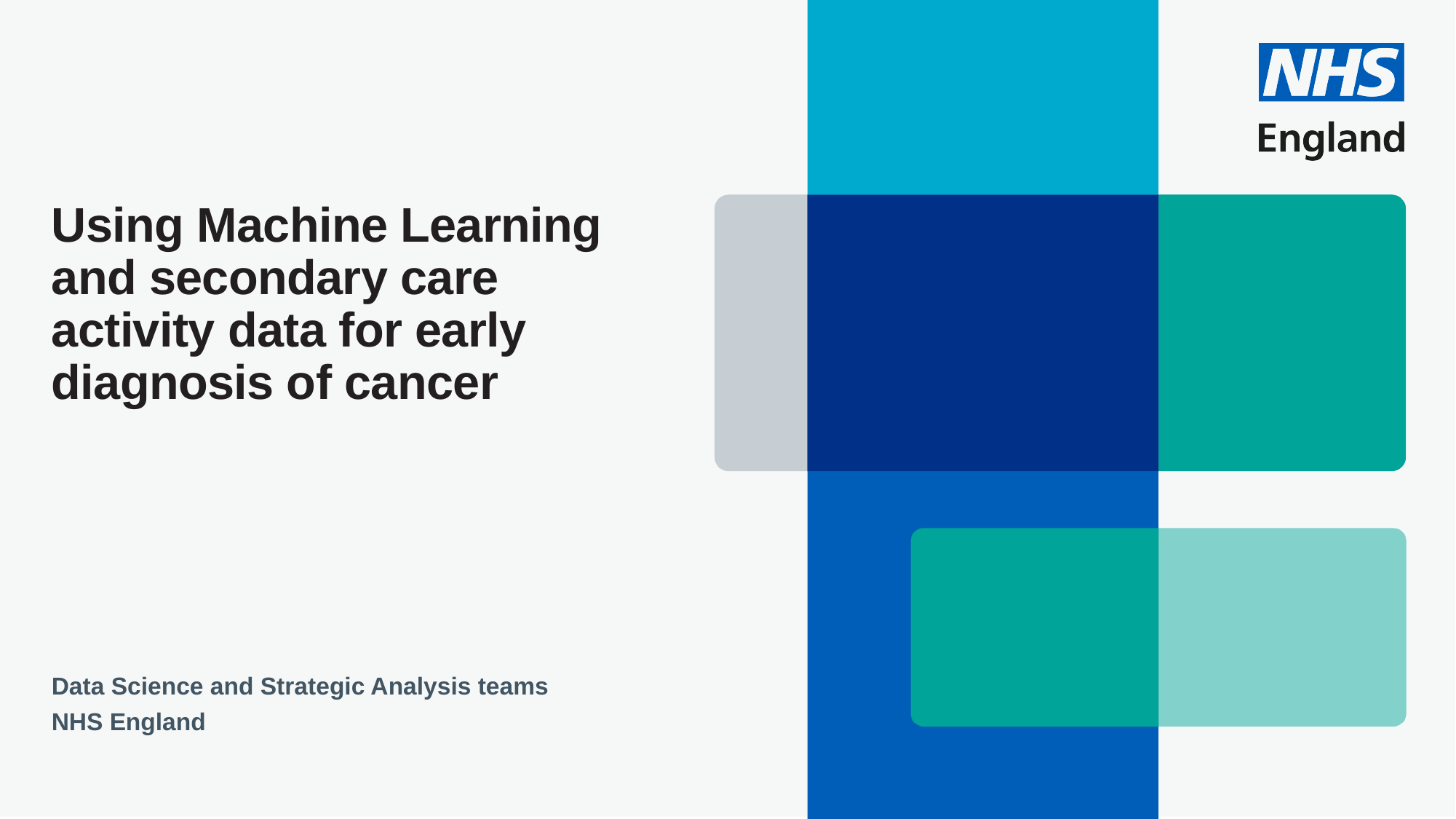

# Using Machine Learning and secondary care activity data for early diagnosis of cancer
Data Science and Strategic Analysis teams
NHS England